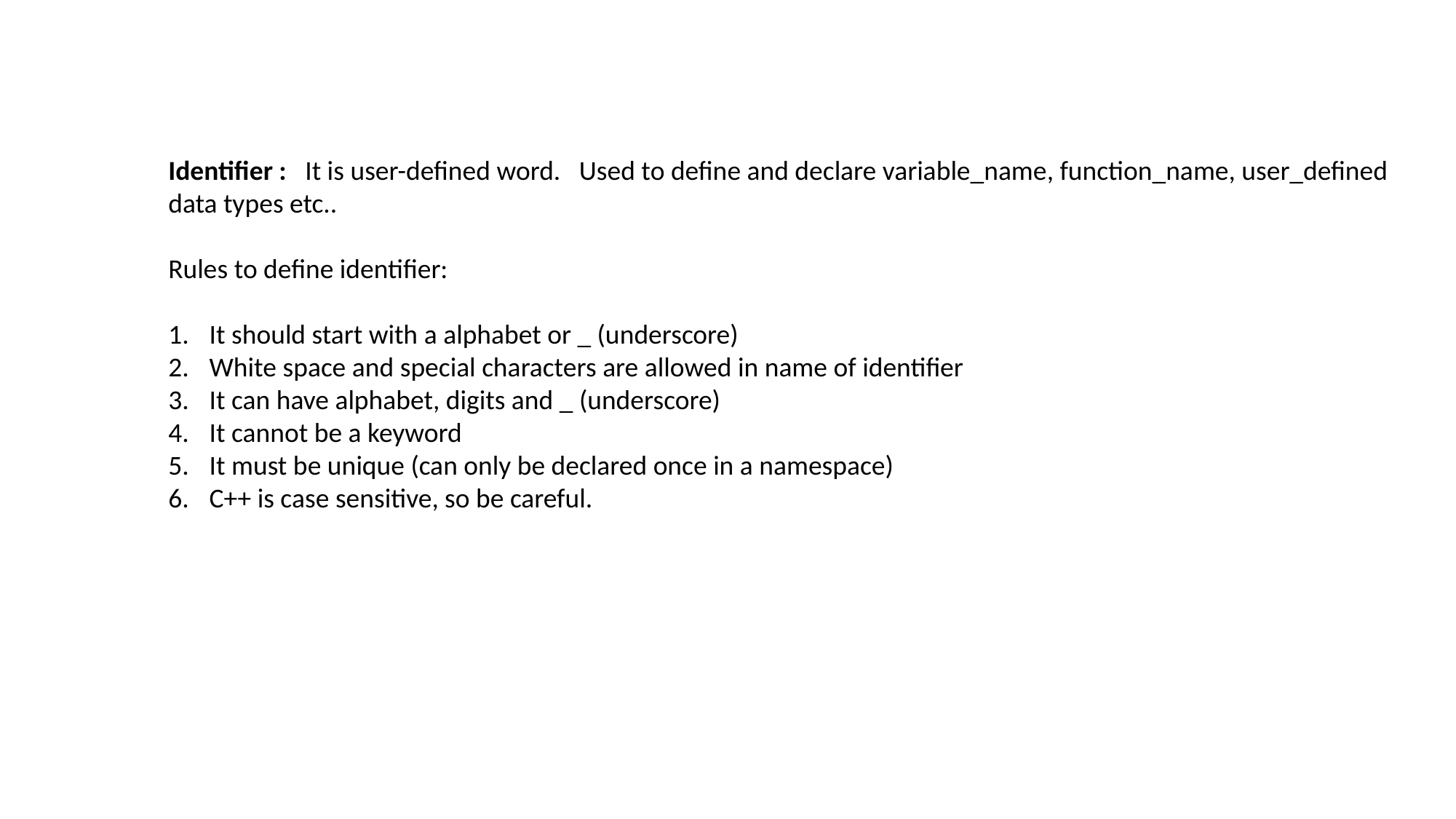

Identifier :   It is user-defined word.   Used to define and declare variable_name, function_name, user_defined
data types etc..

Rules to define identifier:

It should start with a alphabet or _ (underscore)
White space and special characters are allowed in name of identifier
It can have alphabet, digits and _ (underscore)
It cannot be a keyword
It must be unique (can only be declared once in a namespace)
C++ is case sensitive, so be careful.